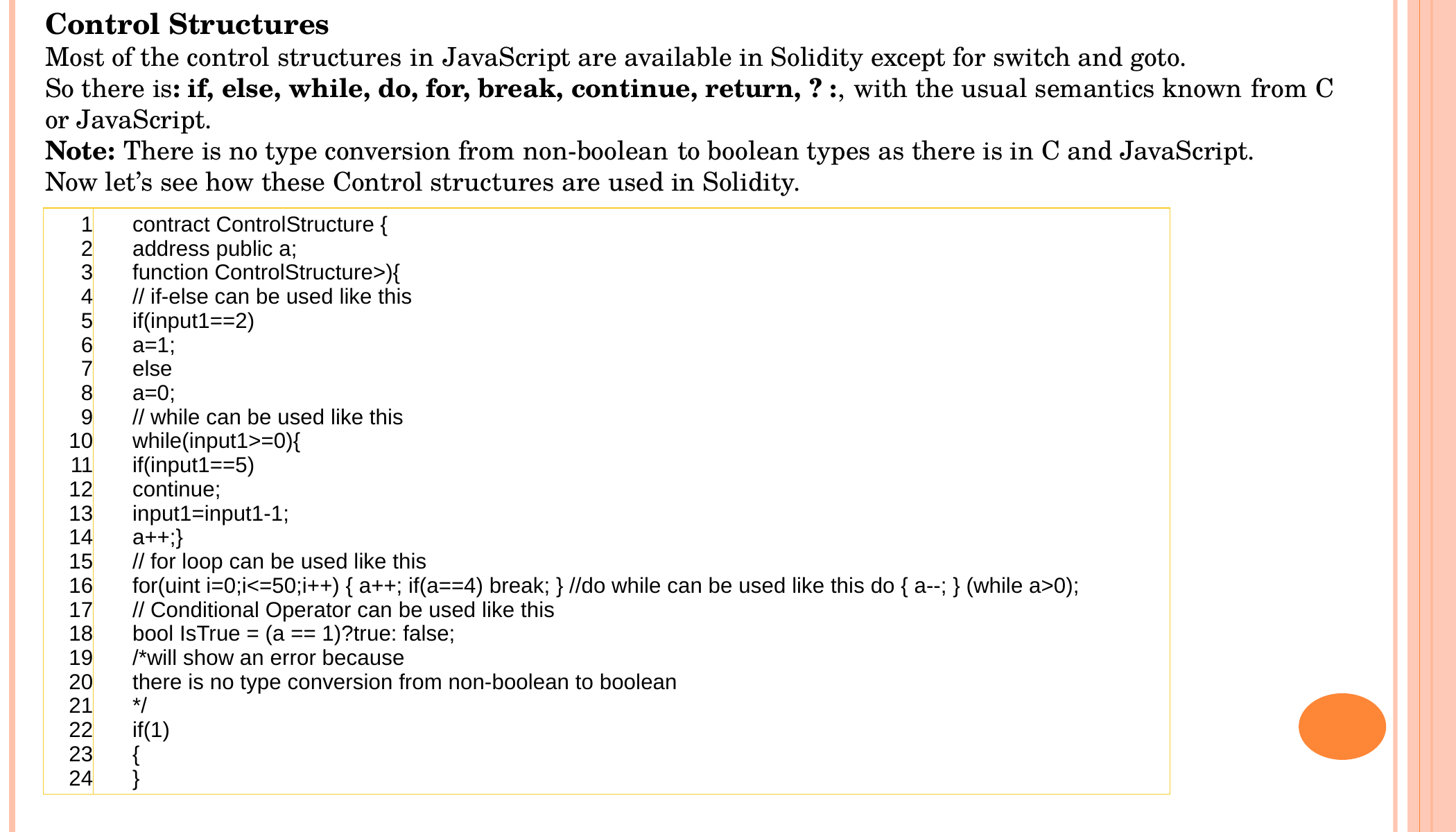

Control Structures
Most of the control structures in JavaScript are available in Solidity except for switch and goto.
So there is: if, else, while, do, for, break, continue, return, ? :, with the usual semantics known from C or JavaScript.
Note: There is no type conversion from non-boolean to boolean types as there is in C and JavaScript.
Now let’s see how these Control structures are used in Solidity.
| 1 2 3 4 5 6 7 8 9 10 11 12 13 14 15 16 17 18 19 20 21 22 23 24 | contract ControlStructure { address public a; function ControlStructure>){ // if-else can be used like this if(input1==2) a=1; else a=0; // while can be used like this while(input1>=0){ if(input1==5) continue; input1=input1-1; a++;} // for loop can be used like this for(uint i=0;i<=50;i++) { a++; if(a==4) break; } //do while can be used like this do { a--; } (while a>0); // Conditional Operator can be used like this bool IsTrue = (a == 1)?true: false; /\*will show an error because there is no type conversion from non-boolean to boolean \*/ if(1) { } |
| --- | --- |